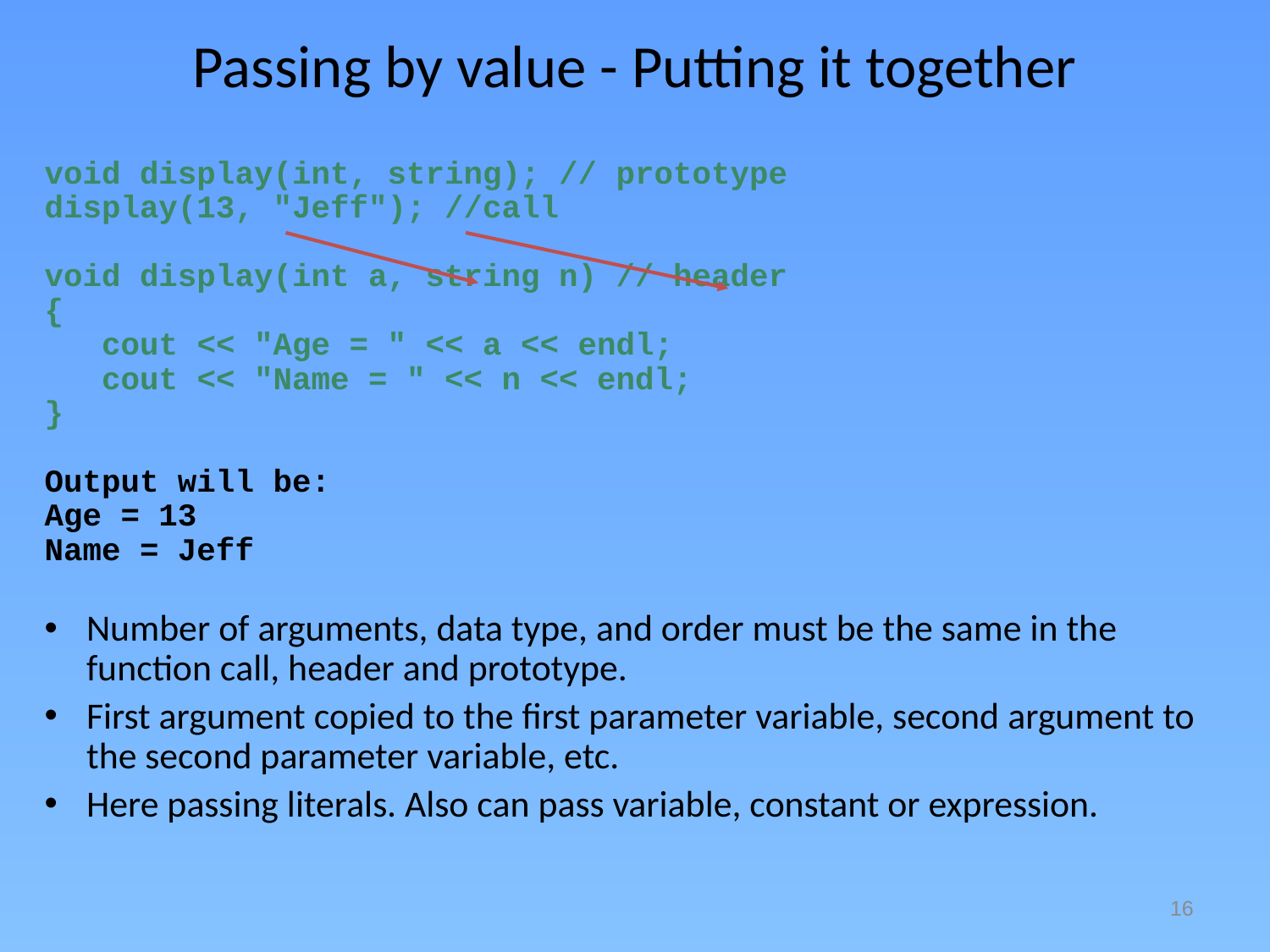

# Passing by value - Putting it together
void display(int, string); // prototype
display(13, "Jeff"); //call

void display(int a, string n) // header
{
   cout << "Age = " << a << endl;
   cout << "Name = " << n << endl;
}

Output will be:
Age = 13
Name = Jeff

Number of arguments, data type, and order must be the same in the function call, header and prototype.
First argument copied to the first parameter variable, second argument to the second parameter variable, etc.
Here passing literals. Also can pass variable, constant or expression.

16